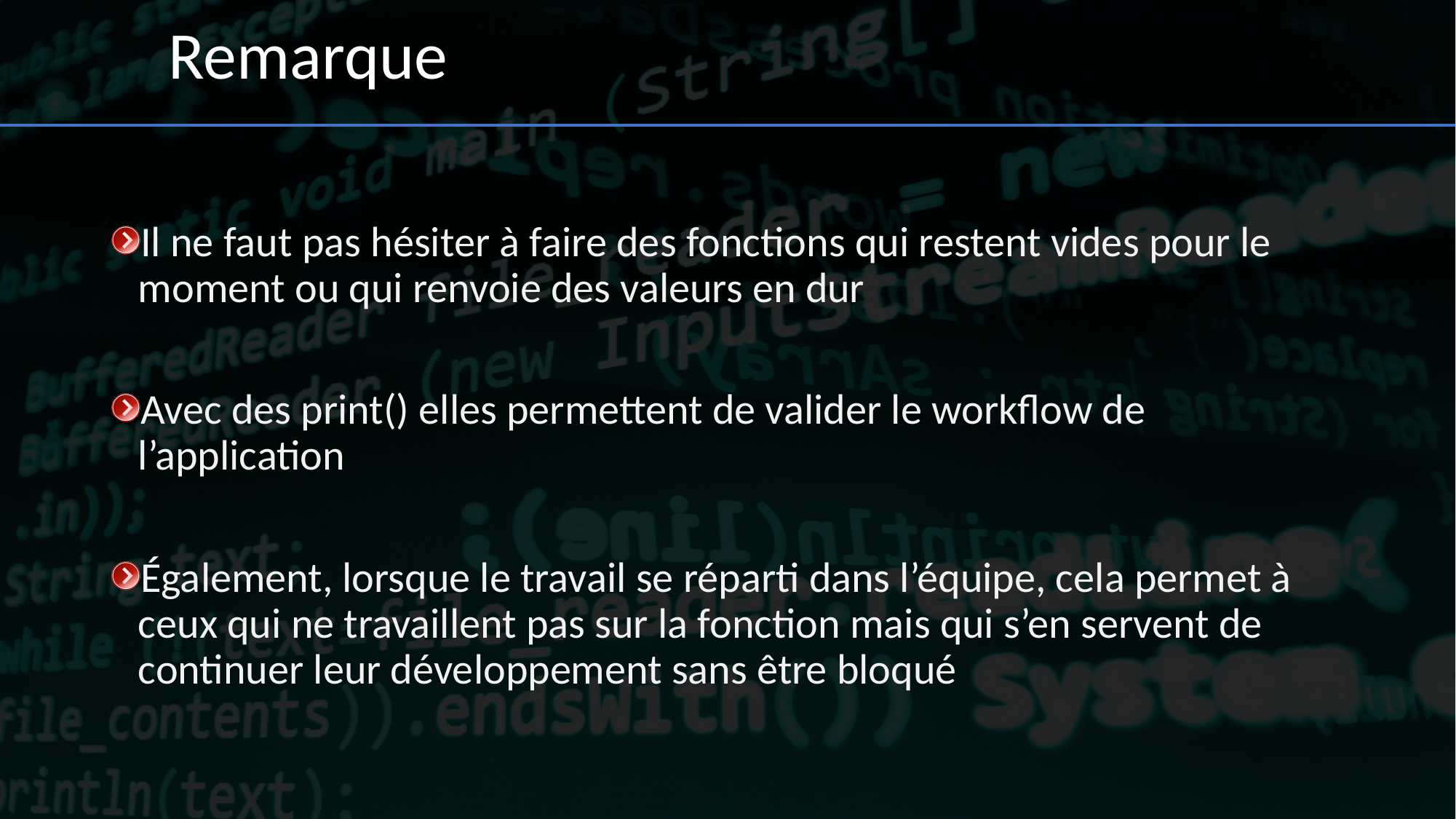

# Remarque
Il ne faut pas hésiter à faire des fonctions qui restent vides pour le moment ou qui renvoie des valeurs en dur

Avec des print() elles permettent de valider le workflow de l’application

Également, lorsque le travail se réparti dans l’équipe, cela permet à ceux qui ne travaillent pas sur la fonction mais qui s’en servent de continuer leur développement sans être bloqué